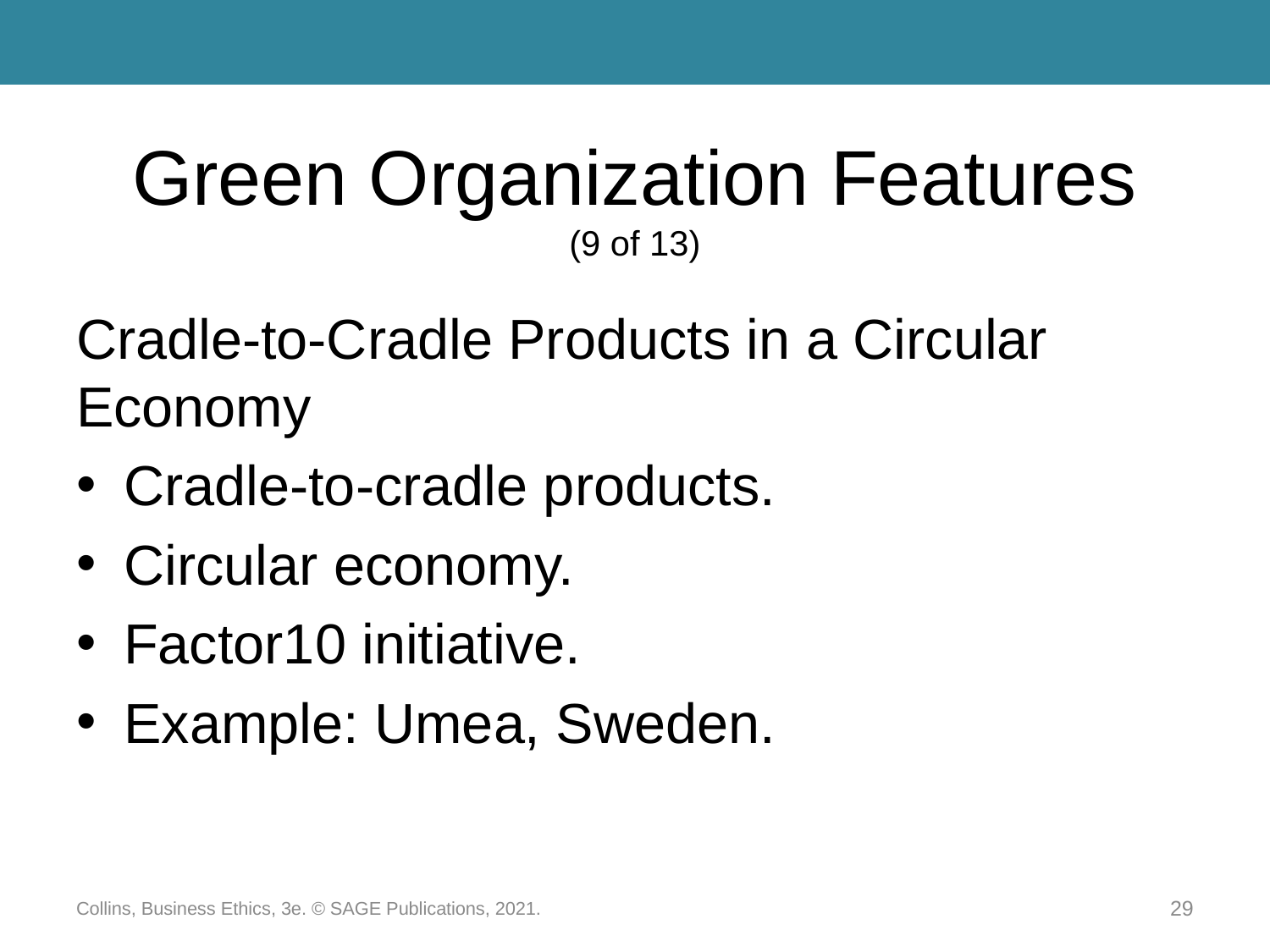

# Green Organization Features (9 of 13)
Cradle-to-Cradle Products in a Circular Economy
Cradle-to-cradle products.
Circular economy.
Factor10 initiative.
Example: Umea, Sweden.
Collins, Business Ethics, 3e. © SAGE Publications, 2021.
29